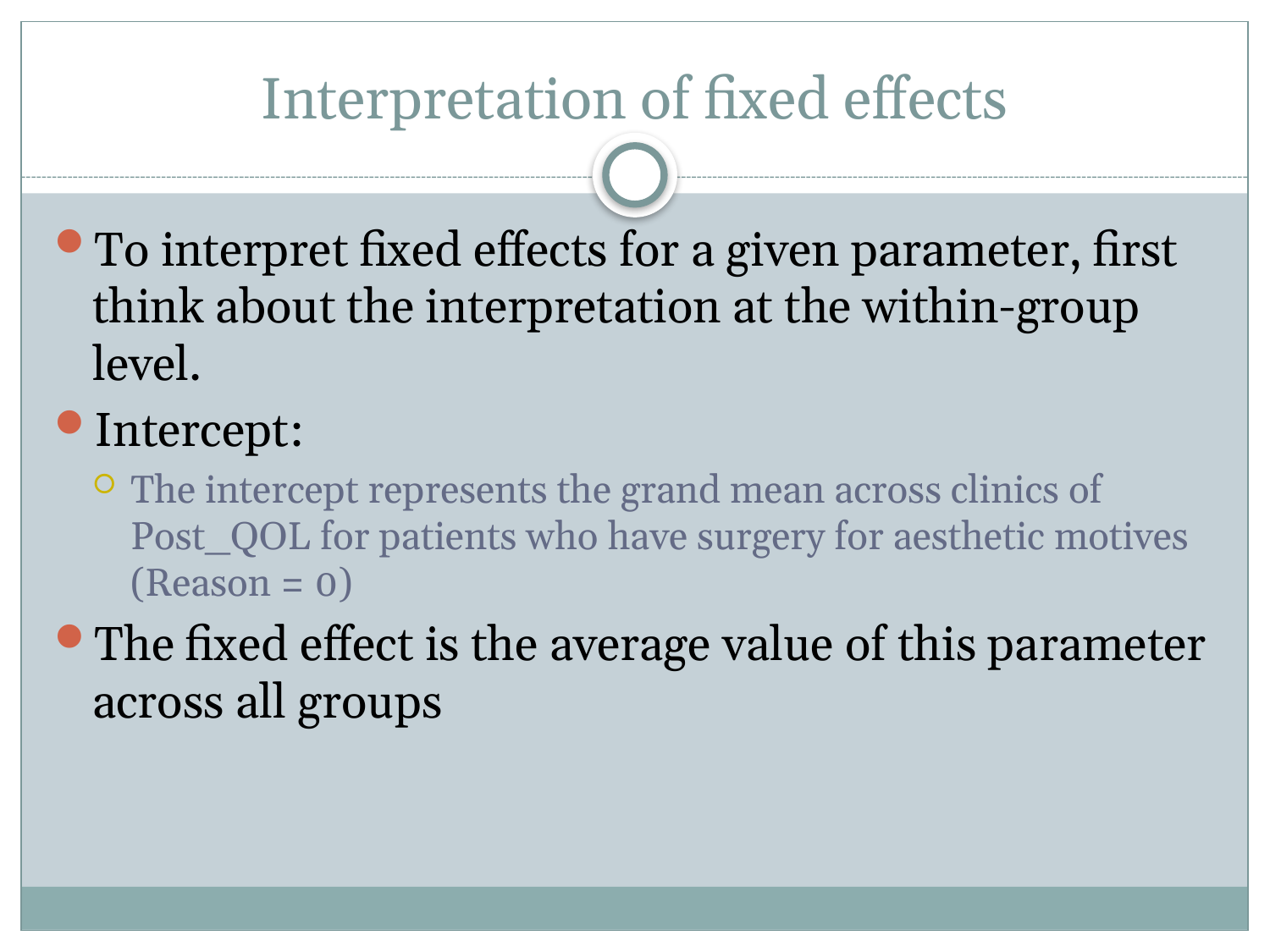

# Interpretation of fixed effects
To interpret fixed effects for a given parameter, first think about the interpretation at the within-group level.
Intercept:
The intercept represents the grand mean across clinics of Post_QOL for patients who have surgery for aesthetic motives (Reason = 0)
The fixed effect is the average value of this parameter across all groups